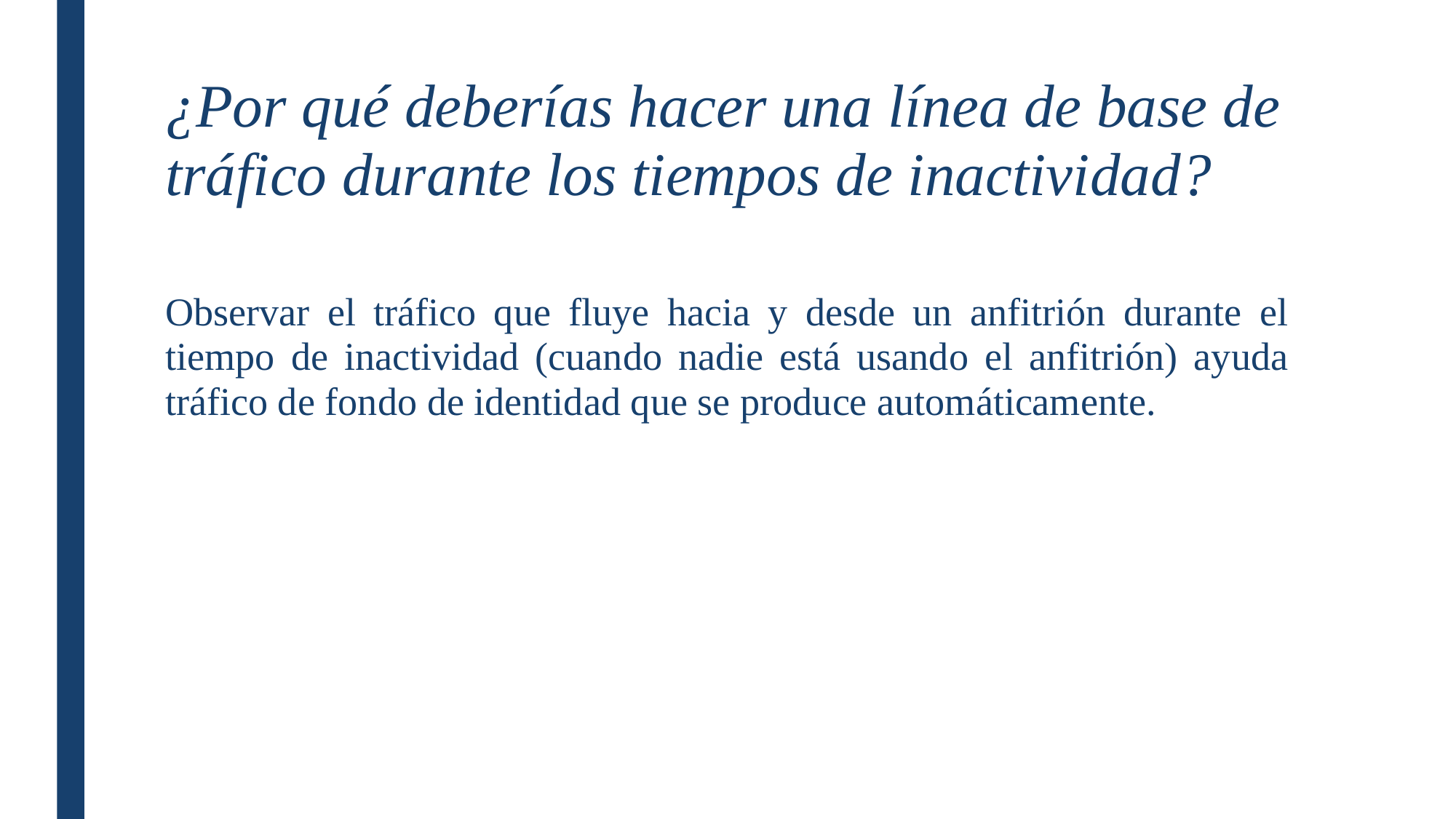

¿Por qué deberías hacer una línea de base de tráfico durante los tiempos de inactividad?

Observar el tráfico que fluye hacia y desde un anfitrión durante el tiempo de inactividad (cuando nadie está usando el anfitrión) ayuda tráfico de fondo de identidad que se produce automáticamente.